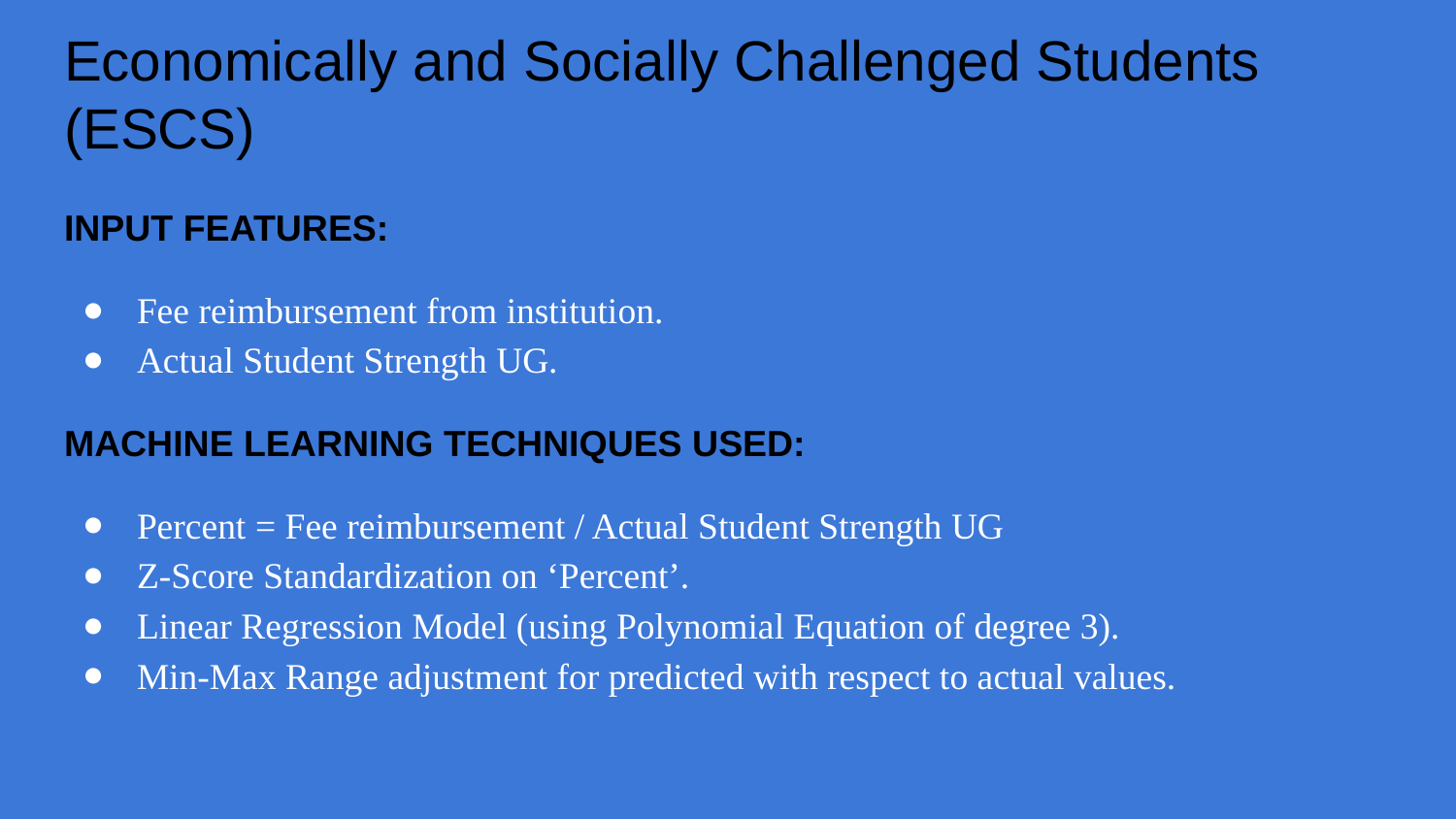

# Economically and Socially Challenged Students (ESCS)
INPUT FEATURES:
Fee reimbursement from institution.
Actual Student Strength UG.
MACHINE LEARNING TECHNIQUES USED:
Percent = Fee reimbursement / Actual Student Strength UG
Z-Score Standardization on ‘Percent’.
Linear Regression Model (using Polynomial Equation of degree 3).
Min-Max Range adjustment for predicted with respect to actual values.